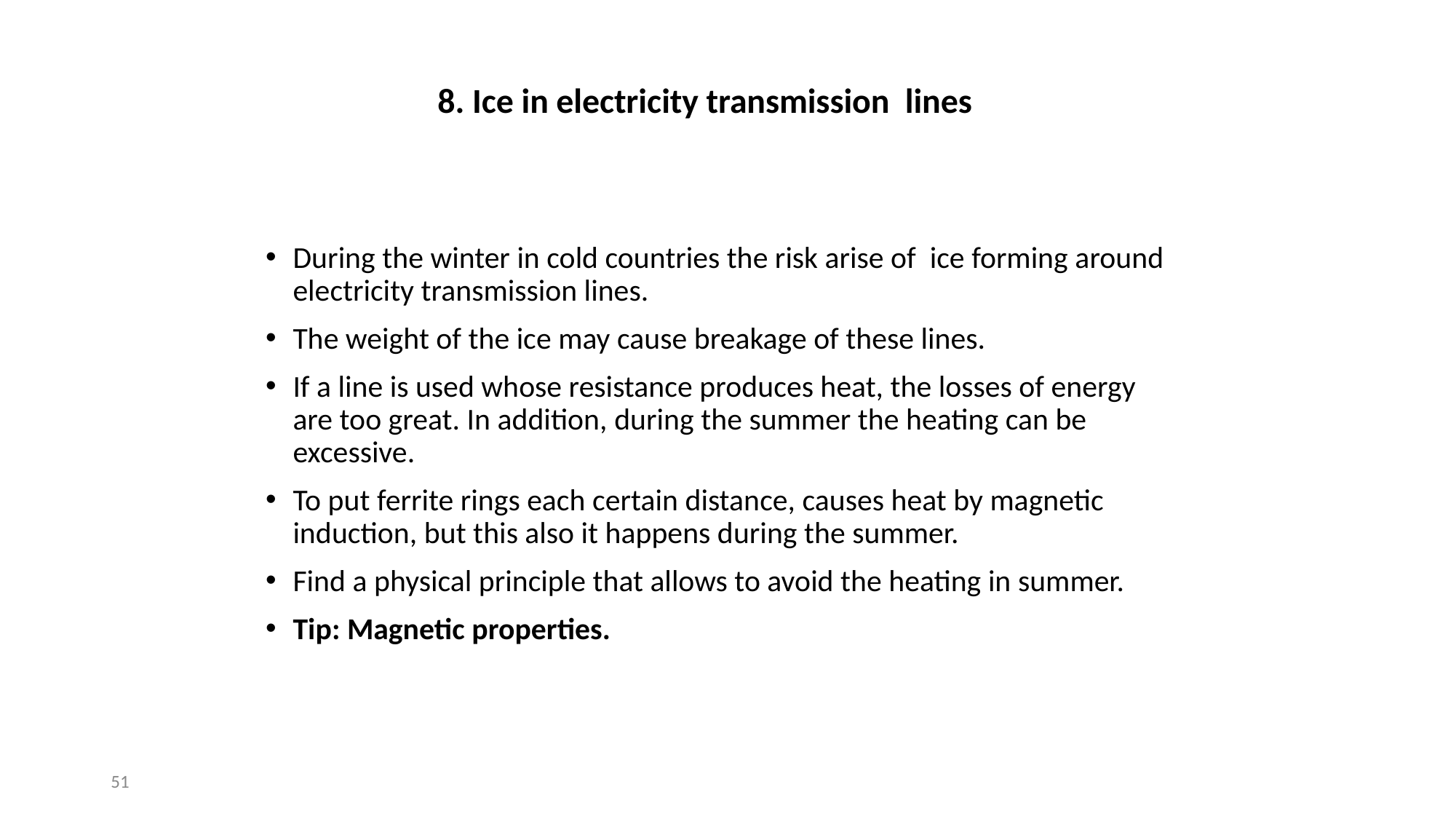

# 8. Ice in electricity transmission  lines
During the winter in cold countries the risk arise of  ice forming around electricity transmission lines.
The weight of the ice may cause breakage of these lines.
If a line is used whose resistance produces heat, the losses of energy are too great. In addition, during the summer the heating can be excessive.
To put ferrite rings each certain distance, causes heat by magnetic induction, but this also it happens during the summer.
Find a physical principle that allows to avoid the heating in summer.
Tip: Magnetic properties.
51